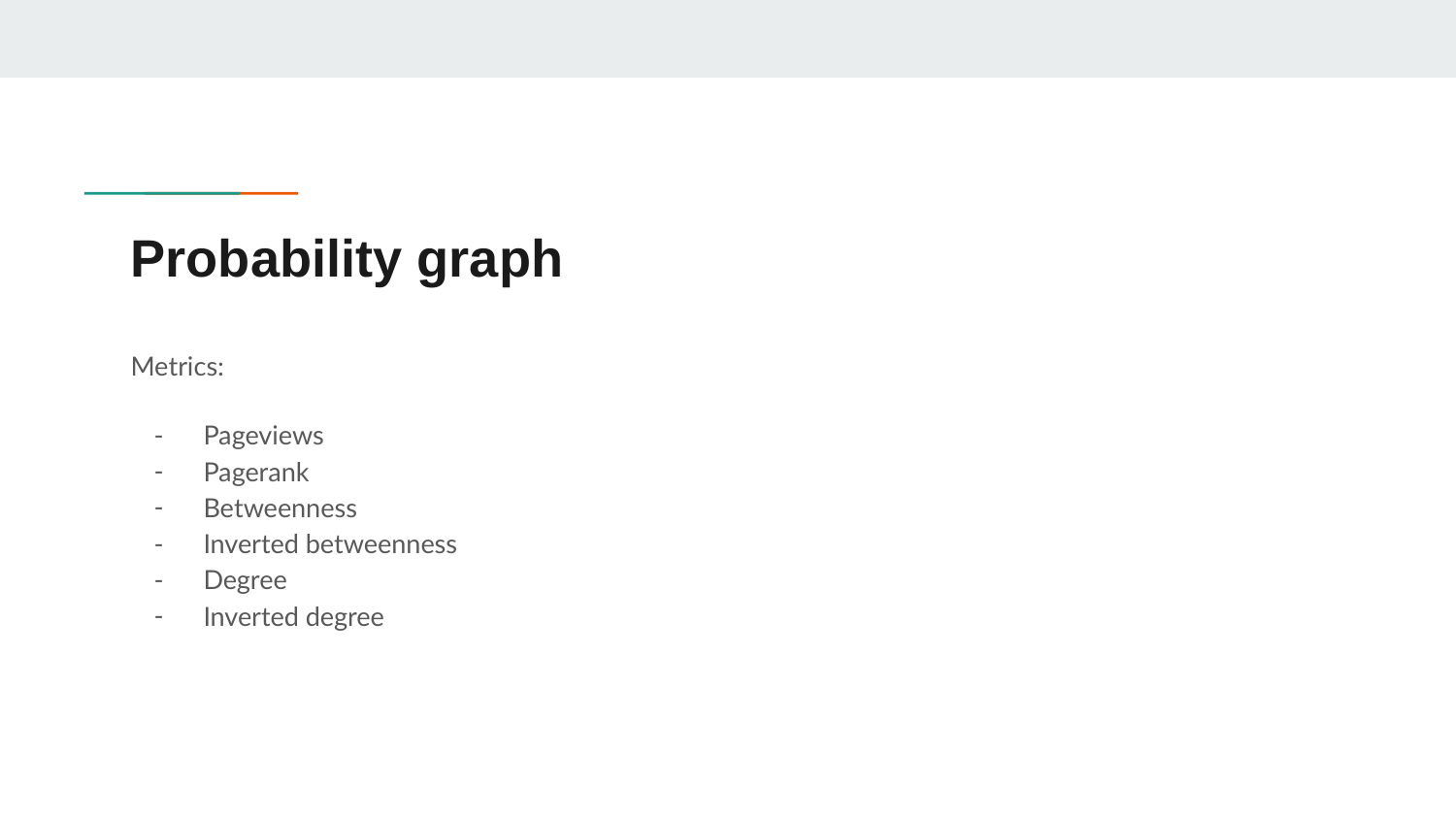

# Probability graph
Metrics:
Pageviews
Pagerank
Betweenness
Inverted betweenness
Degree
Inverted degree